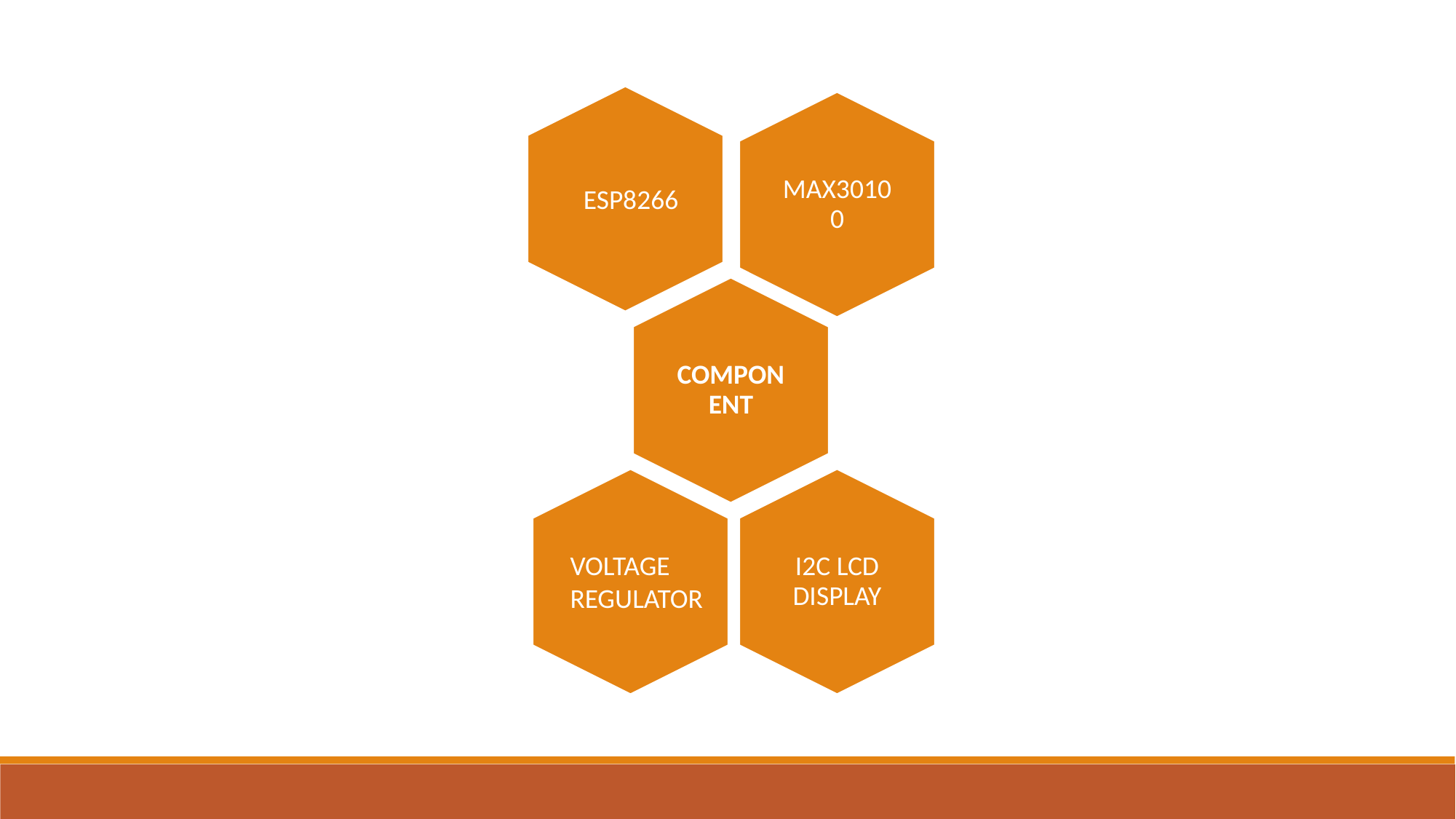

MAX30100

COMPONENT

I2C LCD DISPLAY

ESP8266
VOLTAGE REGULATOR